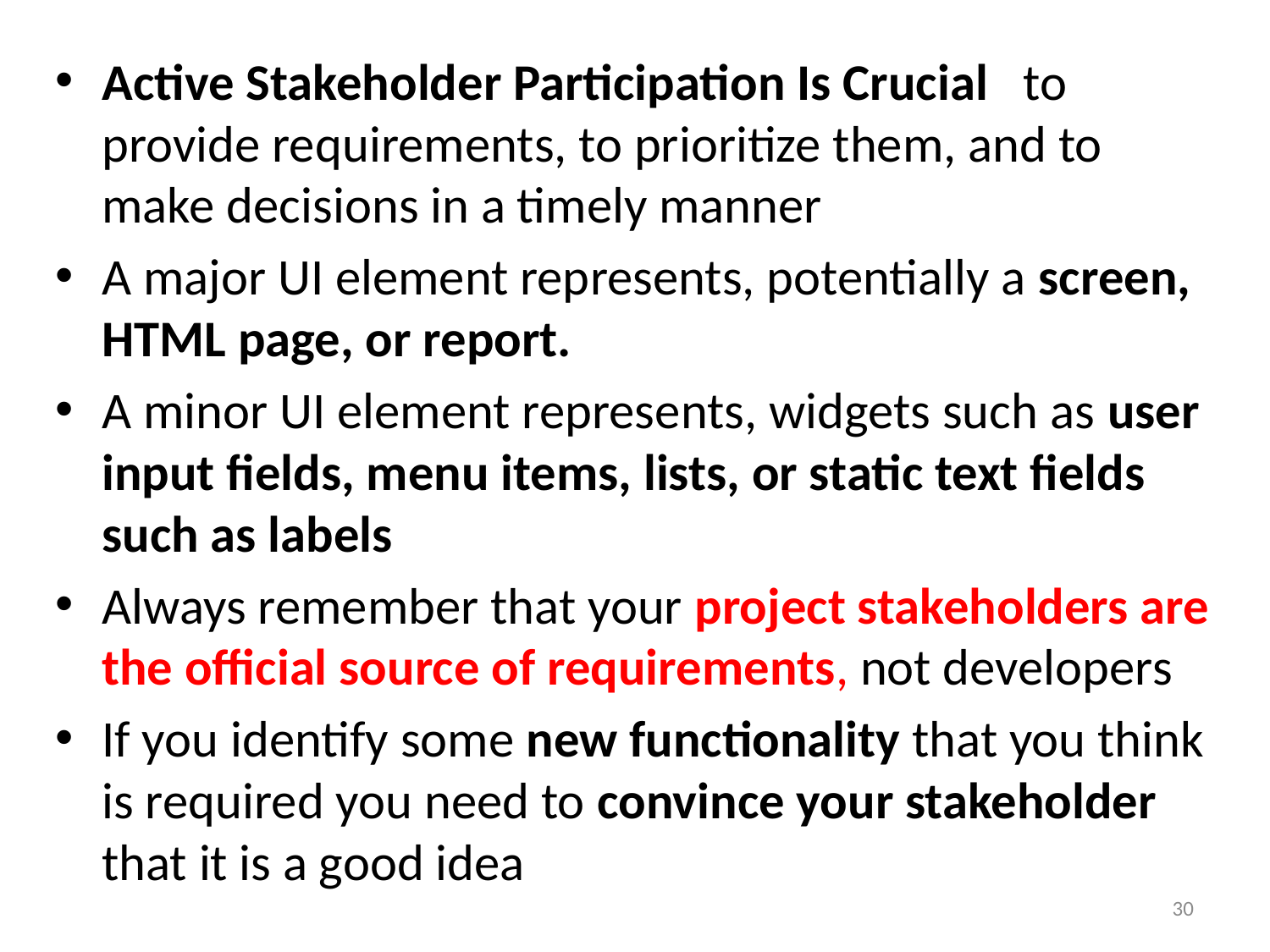

Active Stakeholder Participation Is Crucial   to provide requirements, to prioritize them, and to make decisions in a timely manner
A major UI element represents, potentially a screen, HTML page, or report.
A minor UI element represents, widgets such as user input fields, menu items, lists, or static text fields such as labels
Always remember that your project stakeholders are the official source of requirements, not developers
If you identify some new functionality that you think is required you need to convince your stakeholder that it is a good idea

30